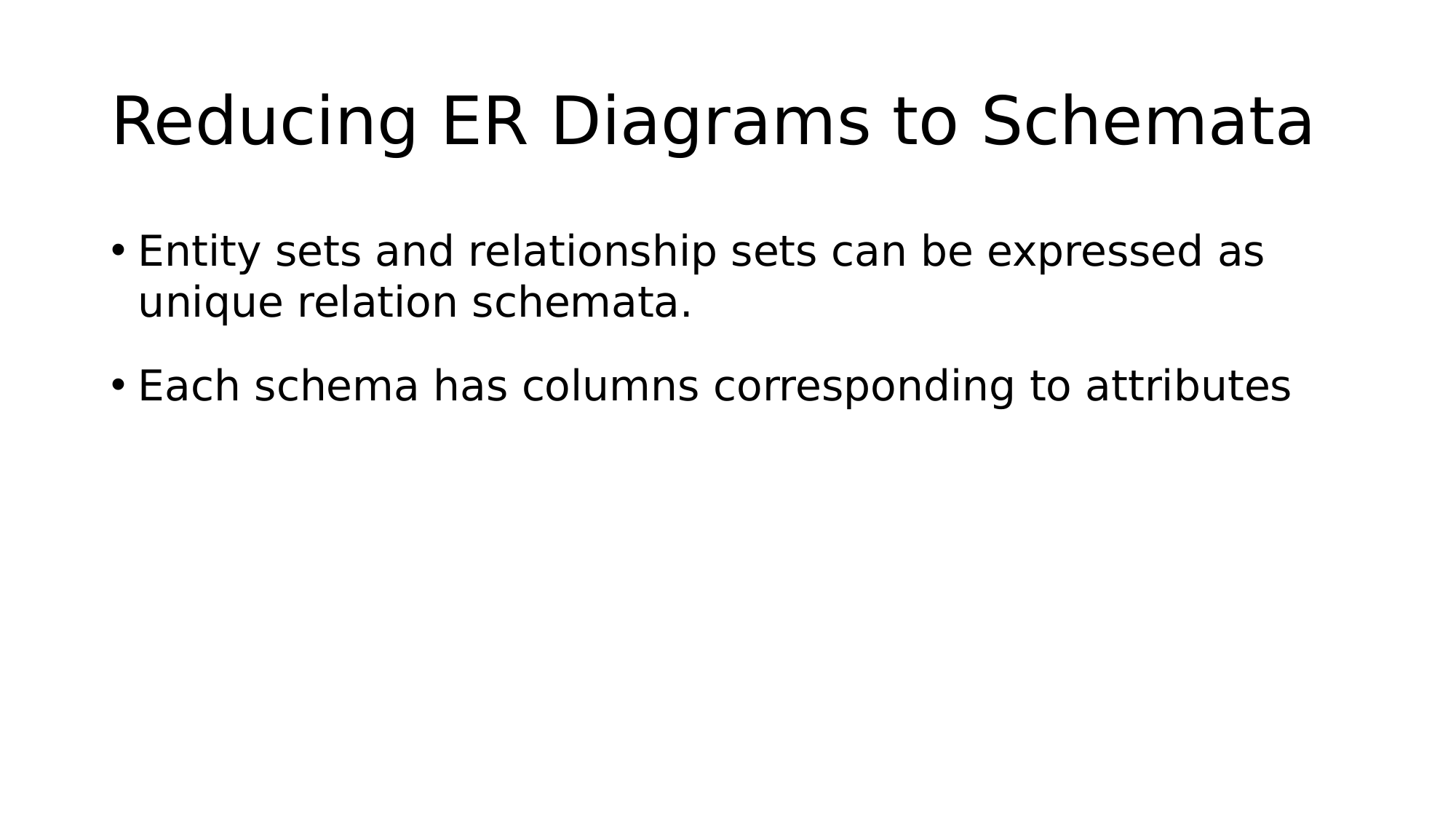

Reducing ER Diagrams to Schemata
Entity sets and relationship sets can be expressed as unique relation schemata.
Each schema has columns corresponding to attributes